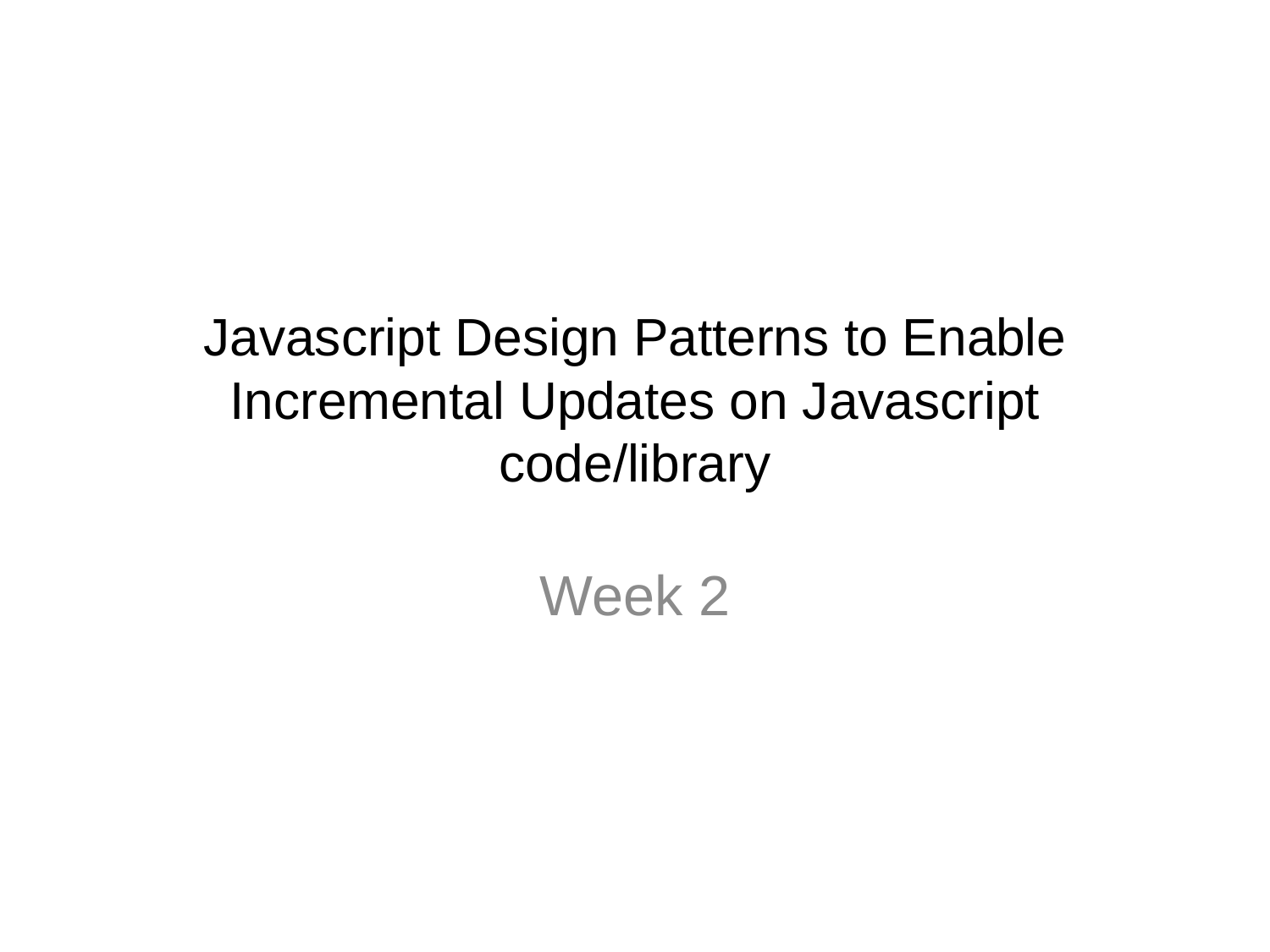

# Javascript Design Patterns to Enable Incremental Updates on Javascript code/library
Week 2